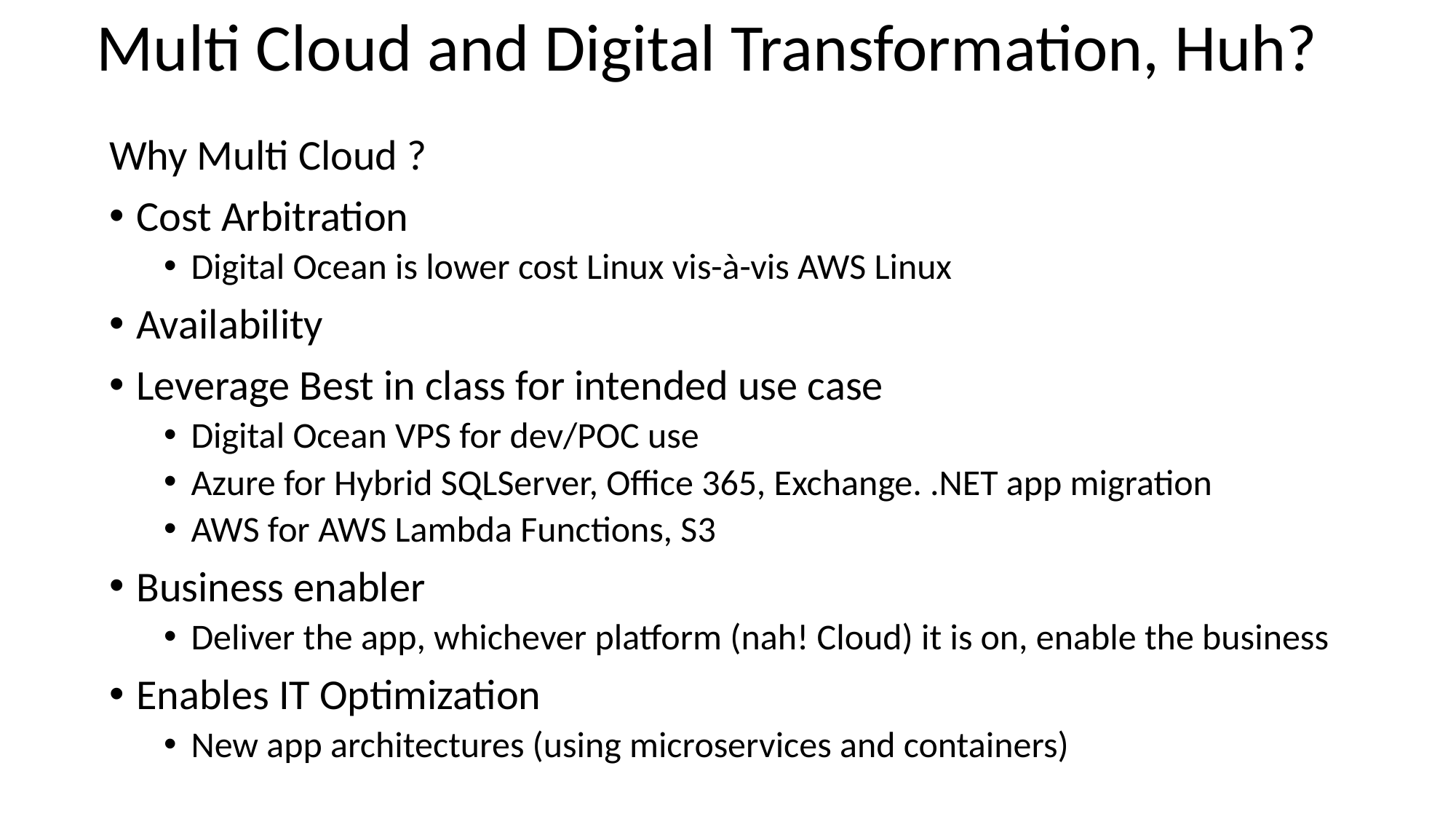

# Multi Cloud and Digital Transformation, Huh?
Why Multi Cloud ?
Cost Arbitration
Digital Ocean is lower cost Linux vis-à-vis AWS Linux
Availability
Leverage Best in class for intended use case
Digital Ocean VPS for dev/POC use
Azure for Hybrid SQLServer, Office 365, Exchange. .NET app migration
AWS for AWS Lambda Functions, S3
Business enabler
Deliver the app, whichever platform (nah! Cloud) it is on, enable the business
Enables IT Optimization
New app architectures (using microservices and containers)